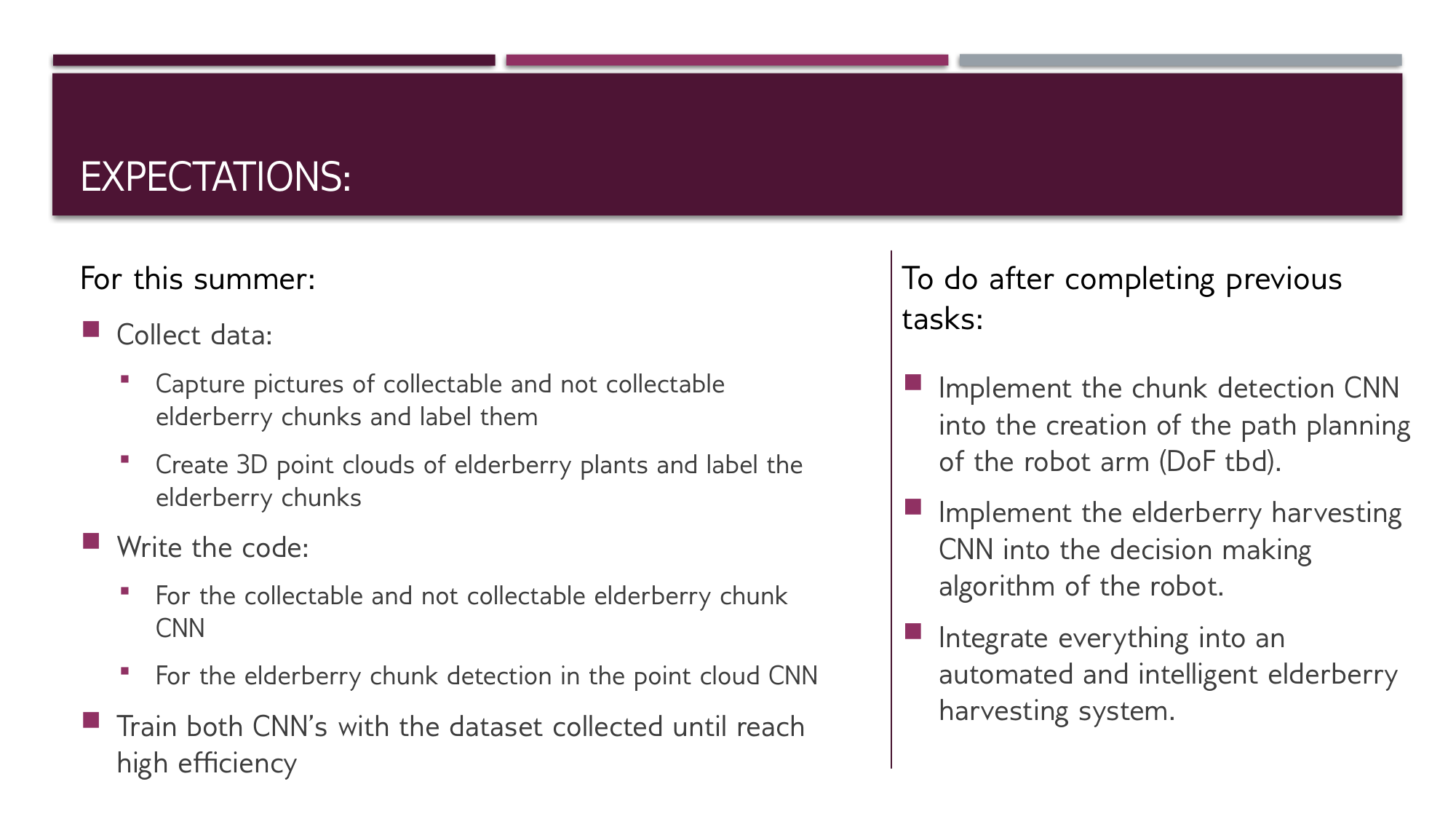

# Expectations:
For this summer:
To do after completing previous tasks:
Collect data:
Capture pictures of collectable and not collectable elderberry chunks and label them
Create 3D point clouds of elderberry plants and label the elderberry chunks
Write the code:
For the collectable and not collectable elderberry chunk CNN
For the elderberry chunk detection in the point cloud CNN
Train both CNN’s with the dataset collected until reach high efficiency
Implement the chunk detection CNN into the creation of the path planning of the robot arm (DoF tbd).
Implement the elderberry harvesting CNN into the decision making algorithm of the robot.
Integrate everything into an automated and intelligent elderberry harvesting system.